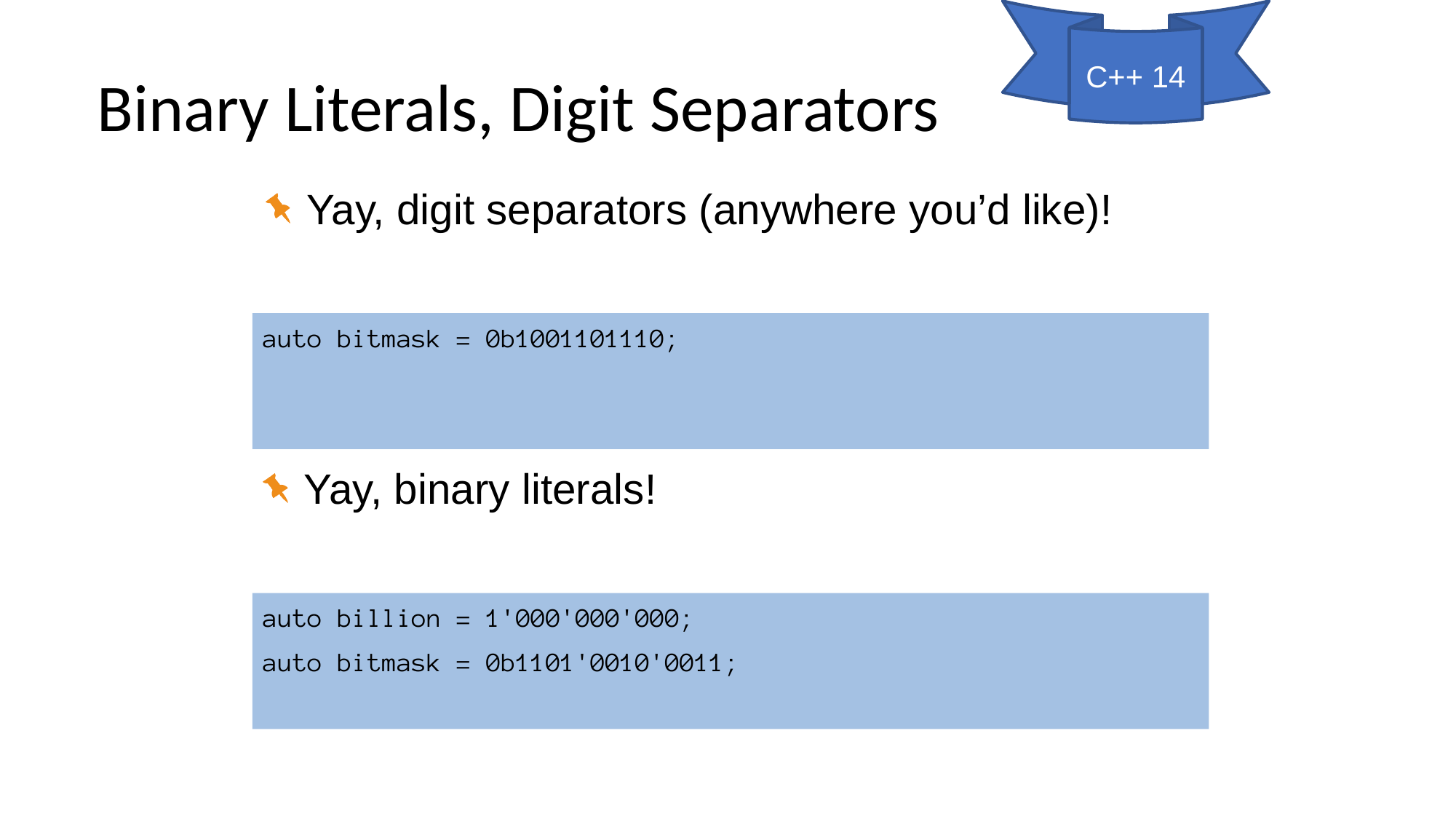

C++ 14
Binary Literals, Digit Separators
Yay, digit separators (anywhere you’d like)!
auto bitmask = 0b1001101110;
Yay, binary literals!
auto billion = 1'000'000'000;
auto bitmask = 0b1101'0010'0011;